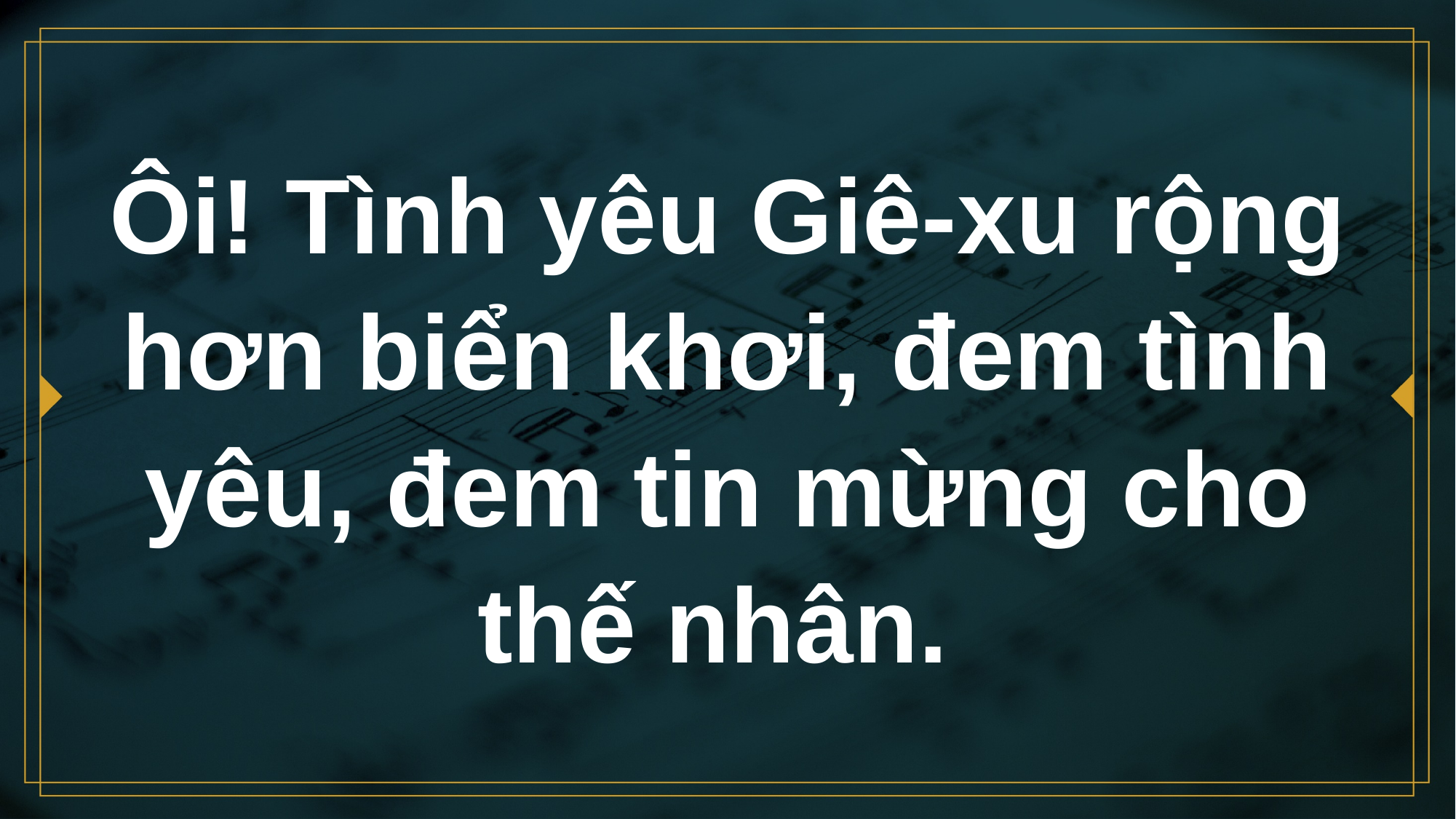

# Ôi! Tình yêu Giê-xu rộng hơn biển khơi, đem tình yêu, đem tin mừng cho thế nhân.